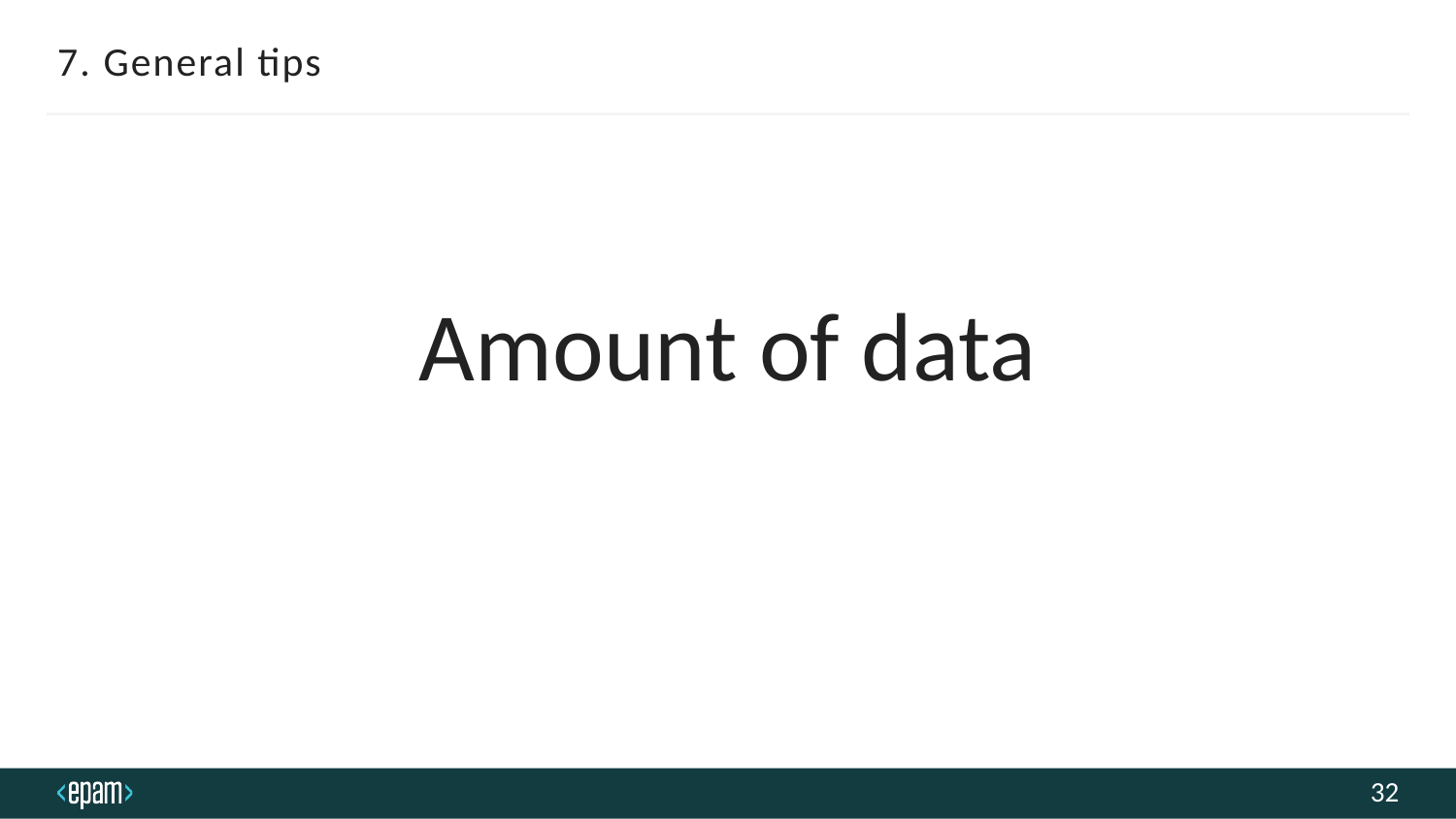

# 7. General tips
Amount of data
32